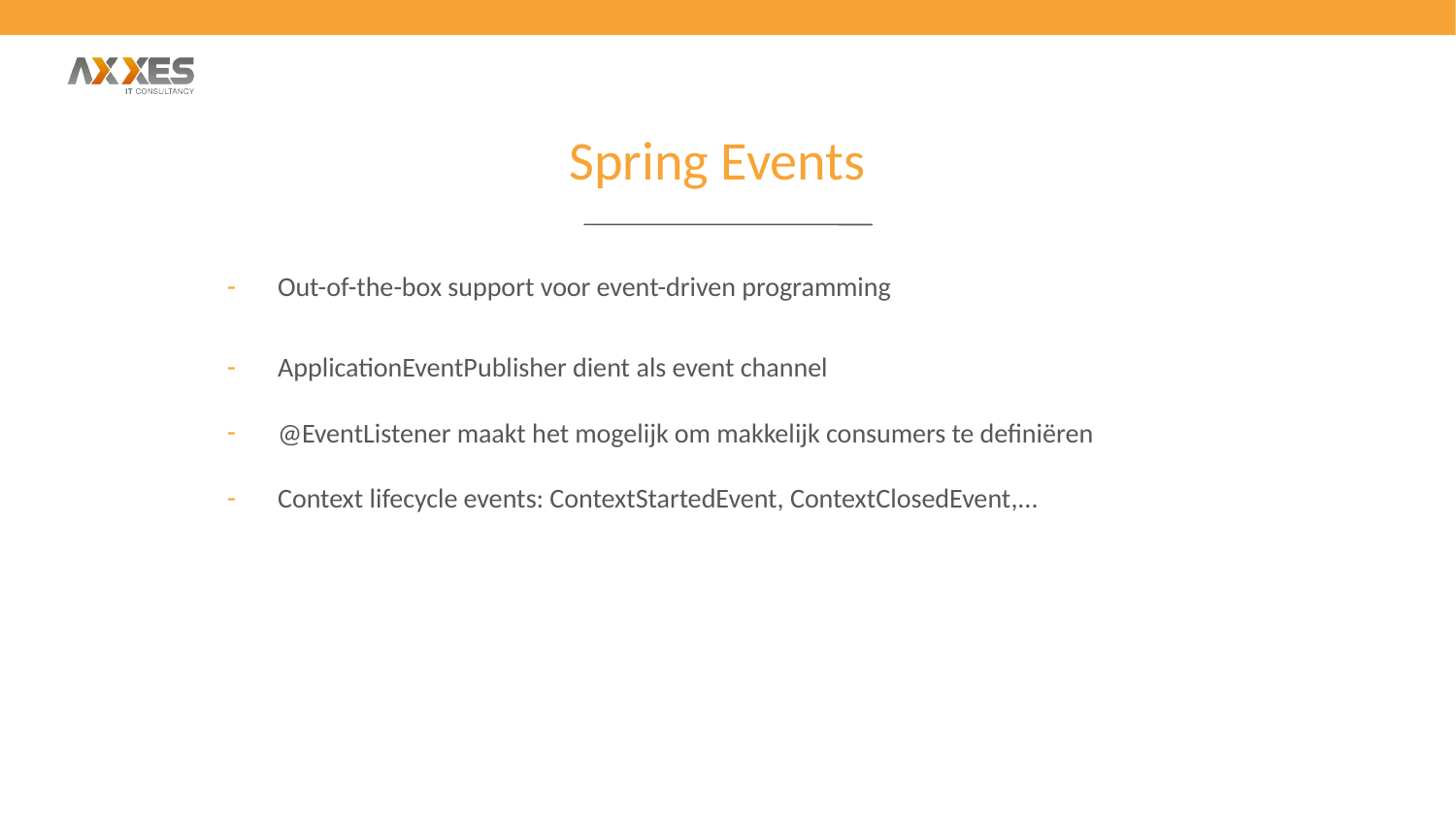

Spring Events
Out-of-the-box support voor event-driven programming

ApplicationEventPublisher dient als event channel

@EventListener maakt het mogelijk om makkelijk consumers te definiëren

Context lifecycle events: ContextStartedEvent, ContextClosedEvent,...